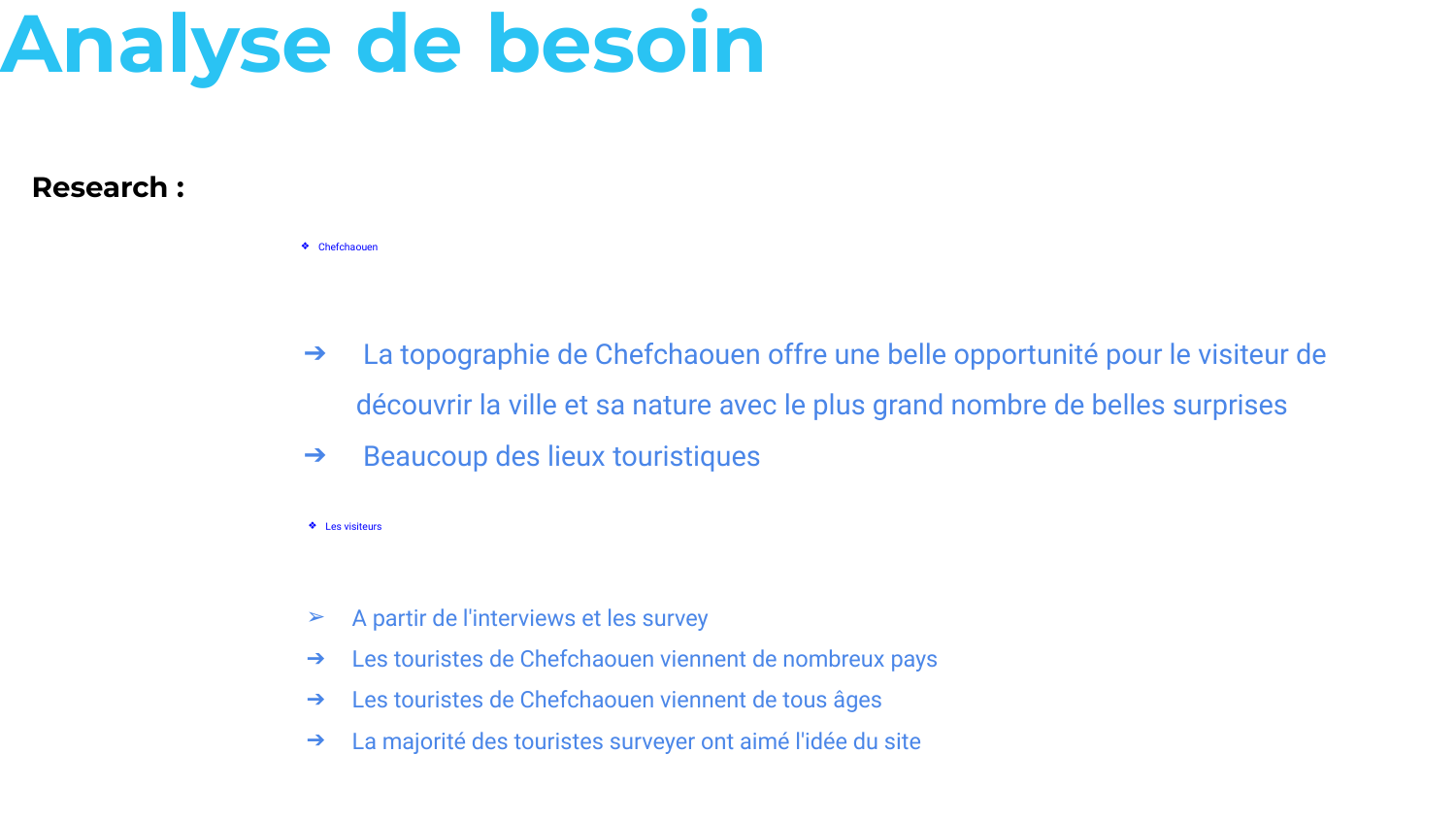

# Analyse de besoin
Research :
 Chefchaouen

 La topographie de Chefchaouen offre une belle opportunité pour le visiteur de découvrir la ville et sa nature avec le plus grand nombre de belles surprises
 Beaucoup des lieux touristiques

 Les visiteurs

A partir de l'interviews et les survey
Les touristes de Chefchaouen viennent de nombreux pays
Les touristes de Chefchaouen viennent de tous âges
La majorité des touristes surveyer ont aimé l'idée du site